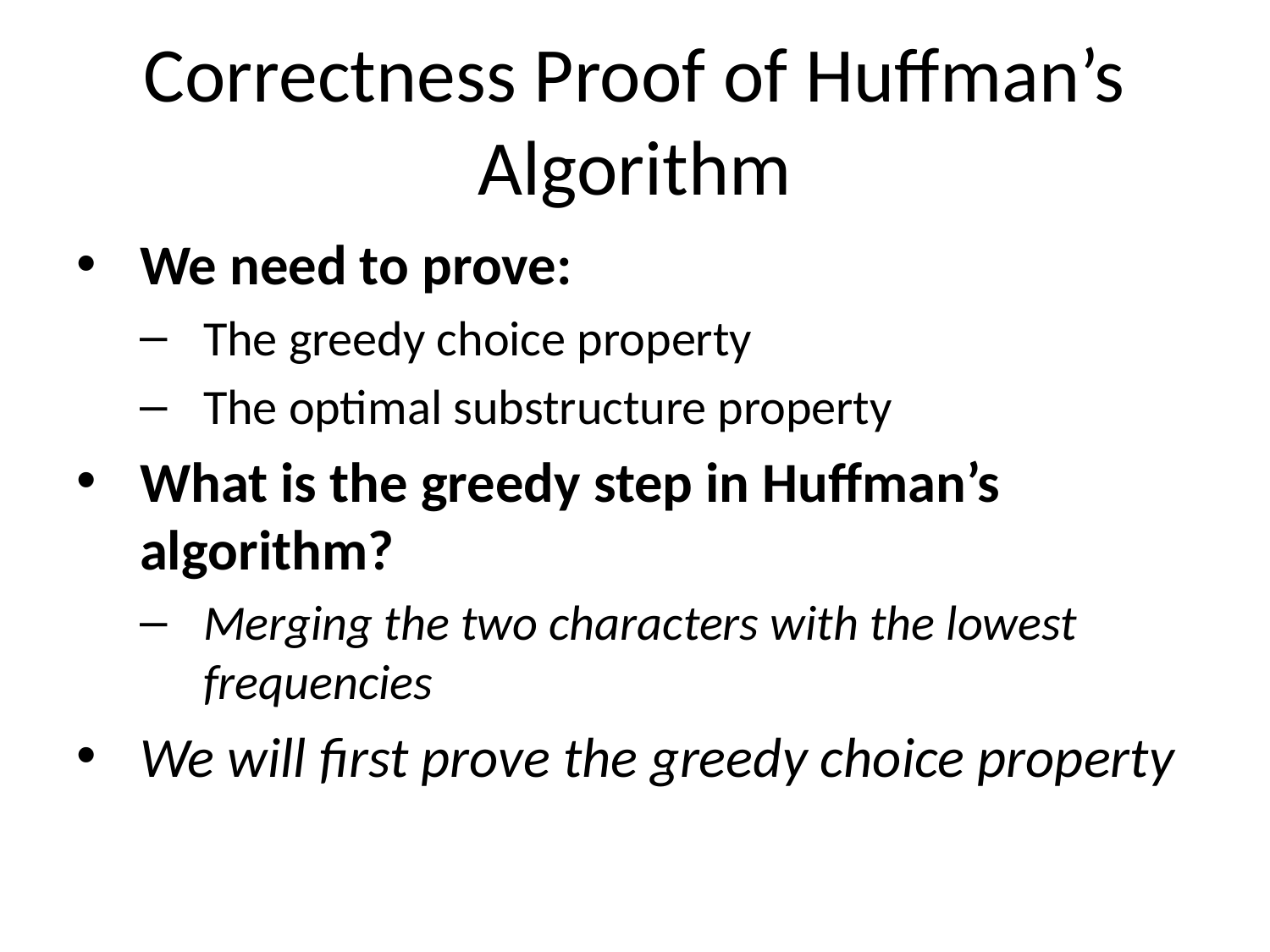

# Correctness Proof of Huffman’s Algorithm
We need to prove:
The greedy choice property
The optimal substructure property
What is the greedy step in Huffman’s algorithm?
Merging the two characters with the lowest frequencies
We will first prove the greedy choice property